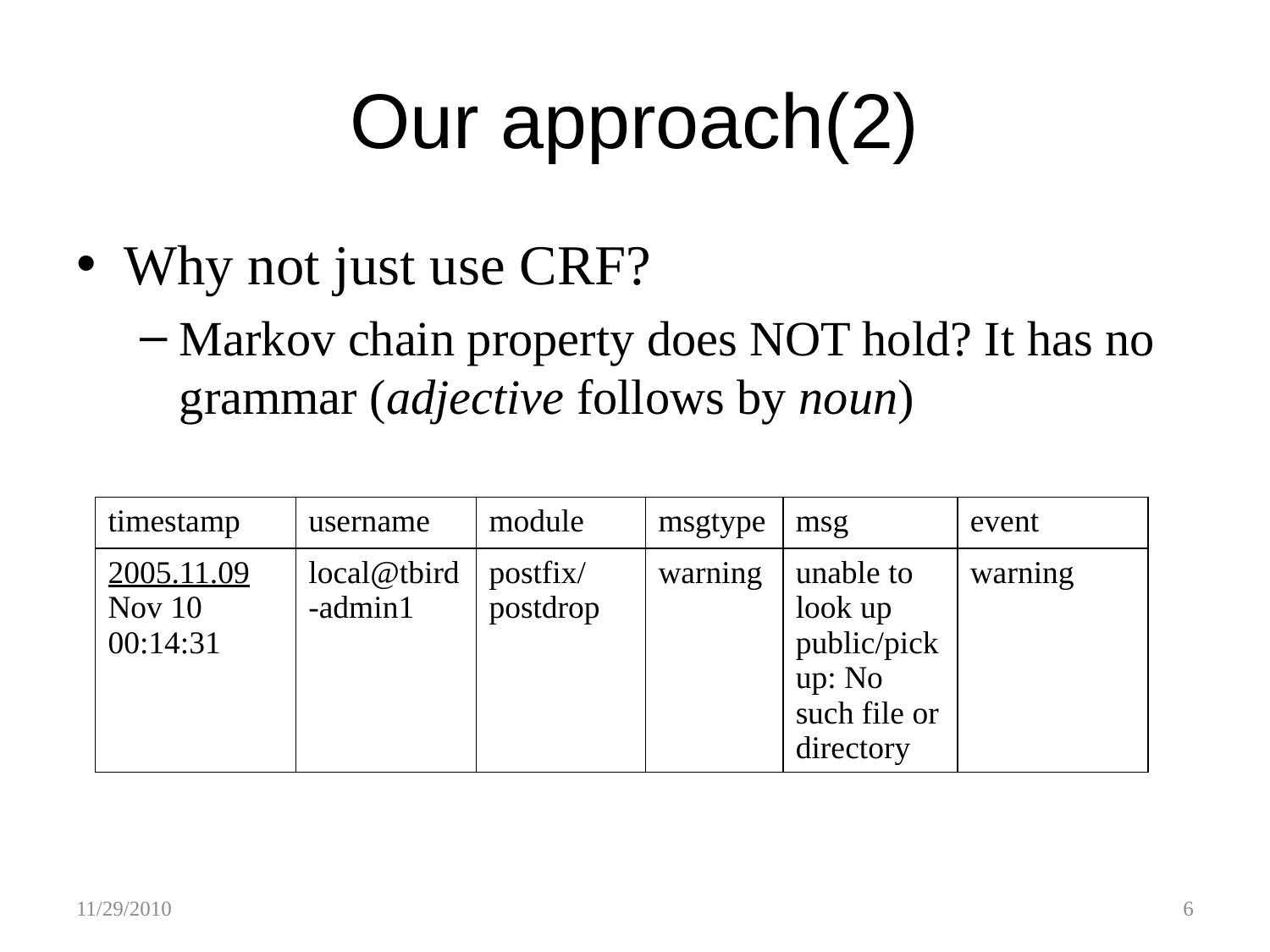

# Our approach(2)
Why not just use CRF?
Markov chain property does NOT hold? It has no grammar (adjective follows by noun)

| timestamp | username | module | msgtype | msg | event |
| --- | --- | --- | --- | --- | --- |
| 2005.11.09 Nov 10 00:14:31 | local@tbird-admin1 | postfix/postdrop | warning | unable to look up public/pickup: No such file or directory | warning |
11/29/2010
6